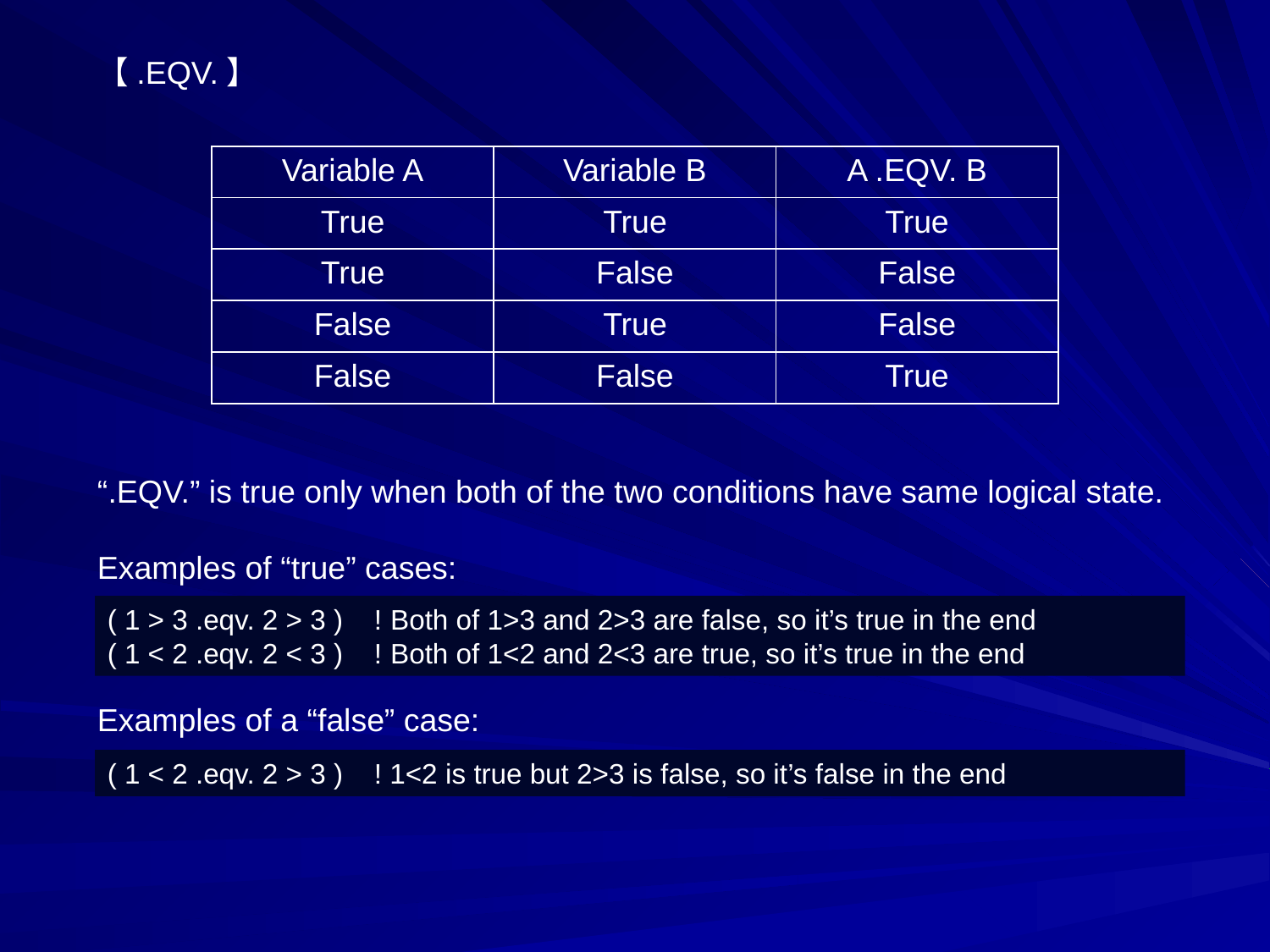

【.EQV.】

“.EQV.” is true only when both of the two conditions have same logical state.

Examples of “true” cases:

Examples of a “false” case:

| Variable A | Variable B | A .EQV. B |
| --- | --- | --- |
| True | True | True |
| True | False | False |
| False | True | False |
| False | False | True |
( 1 > 3 .eqv. 2 > 3 )    ! Both of 1>3 and 2>3 are false, so it’s true in the end
( 1 < 2 .eqv. 2 < 3 )    ! Both of 1<2 and 2<3 are true, so it’s true in the end
( 1 < 2 .eqv. 2 > 3 )    ! 1<2 is true but 2>3 is false, so it’s false in the end